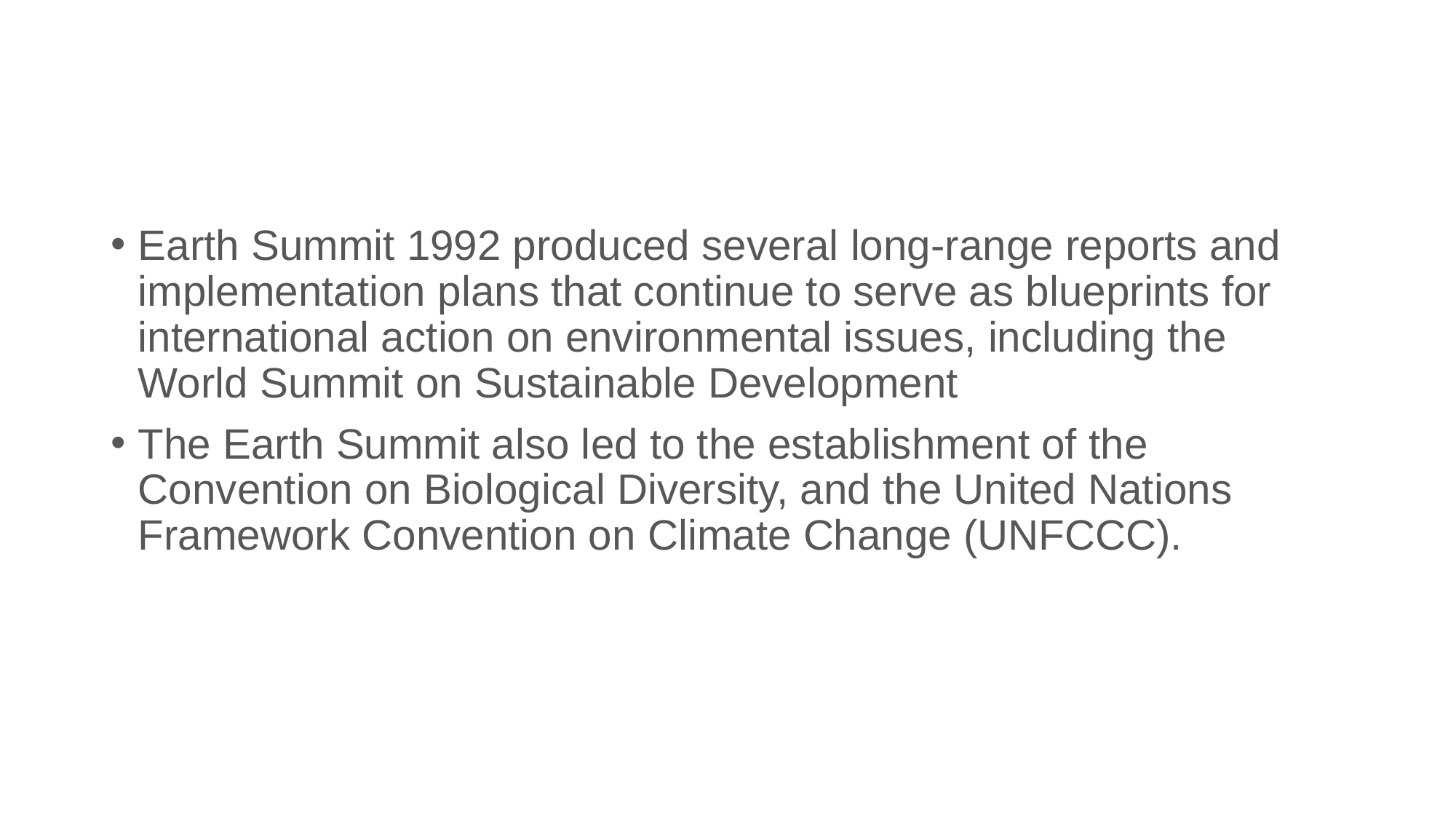

#
Earth Summit 1992 produced several long-range reports and implementation plans that continue to serve as blueprints for international action on environmental issues, including the World Summit on Sustainable Development
The Earth Summit also led to the establishment of the Convention on Biological Diversity, and the United Nations Framework Convention on Climate Change (UNFCCC).